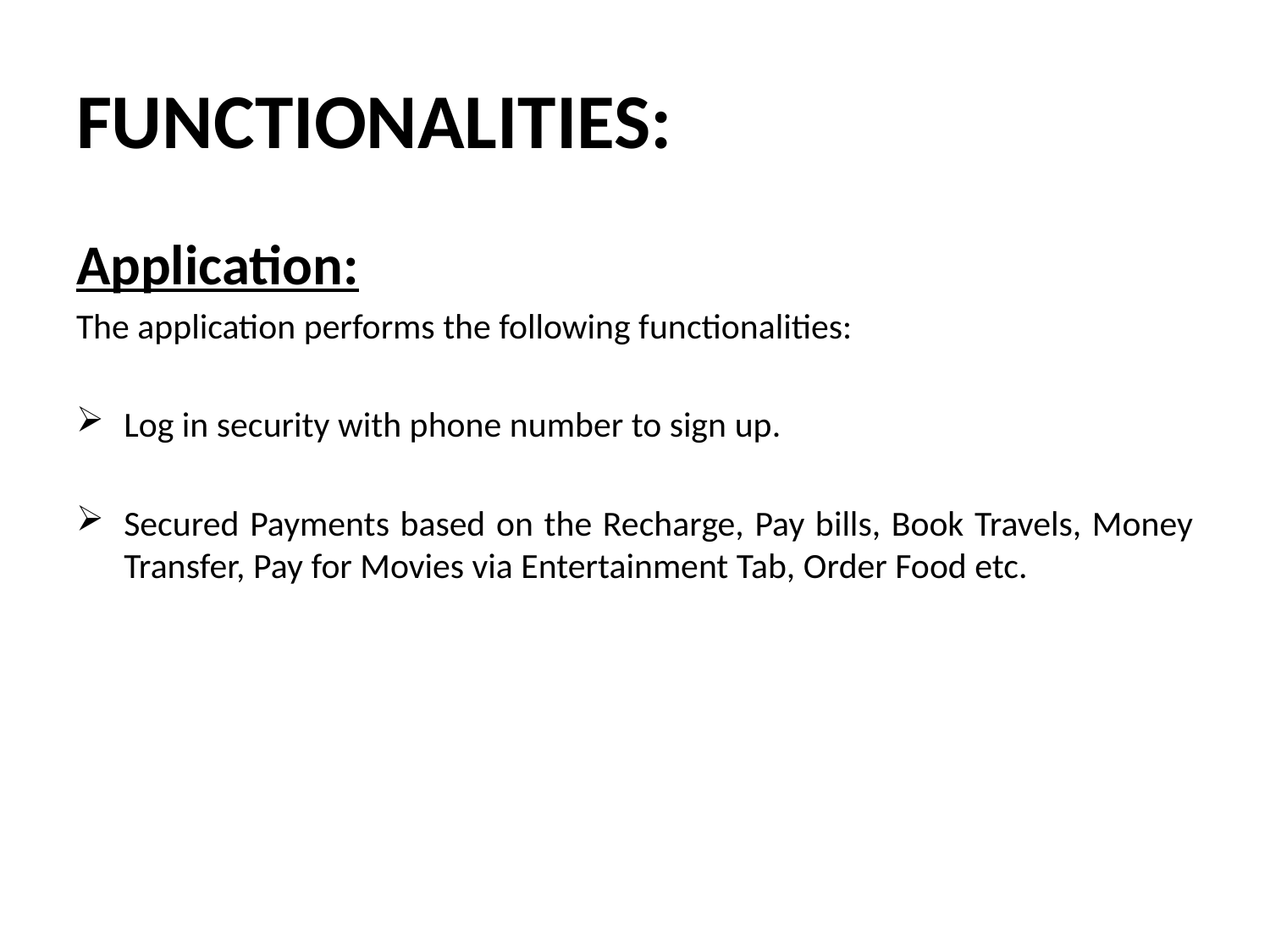

# FUNCTIONALITIES:
Application:
The application performs the following functionalities:

Log in security with phone number to sign up.

Secured Payments based on the Recharge, Pay bills, Book Travels, Money Transfer, Pay for Movies via Entertainment Tab, Order Food etc.